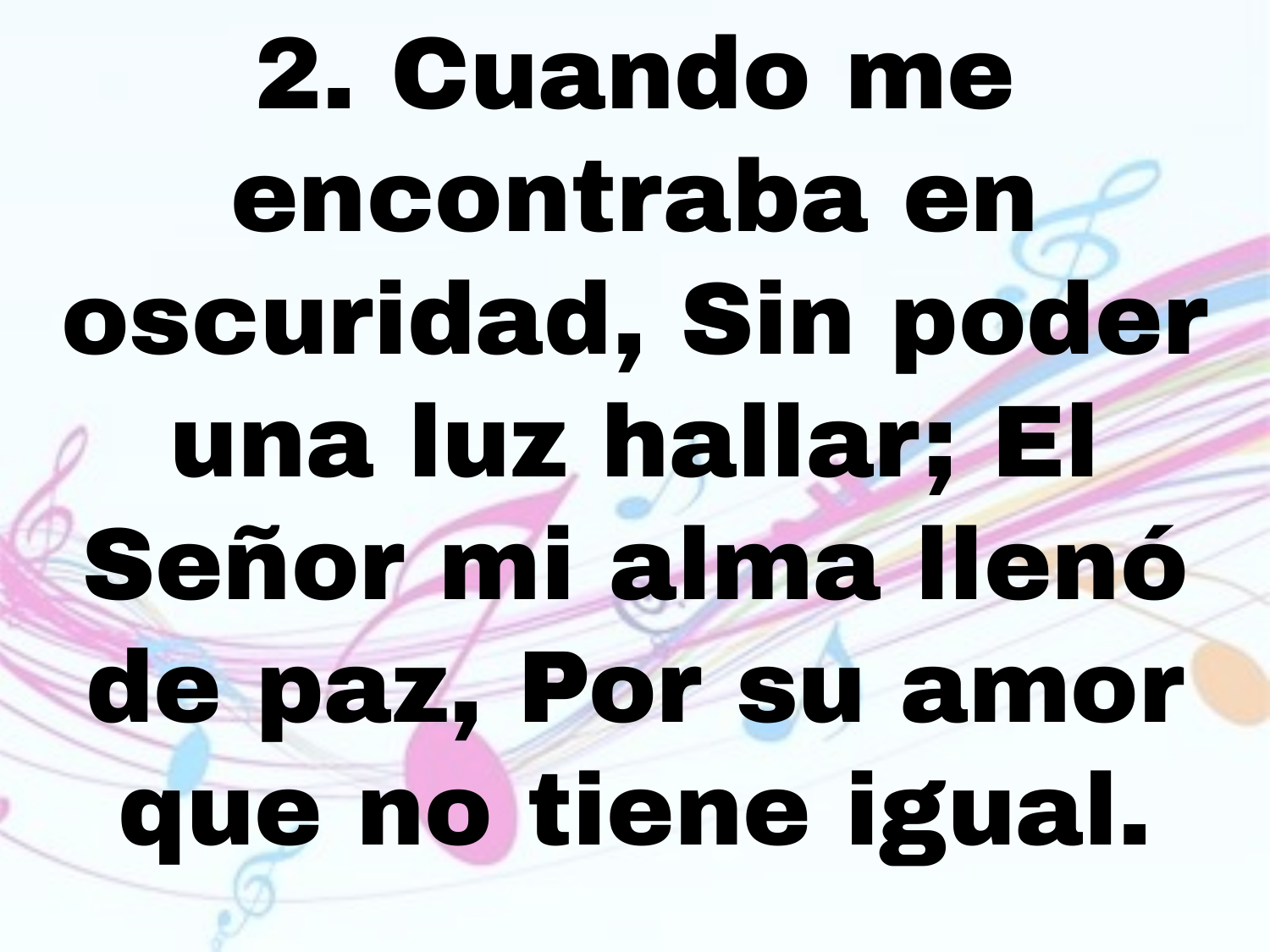

2. Cuando me encontraba en oscuridad, Sin poder una luz hallar; El Señor mi alma llenó de paz, Por su amor que no tiene igual.